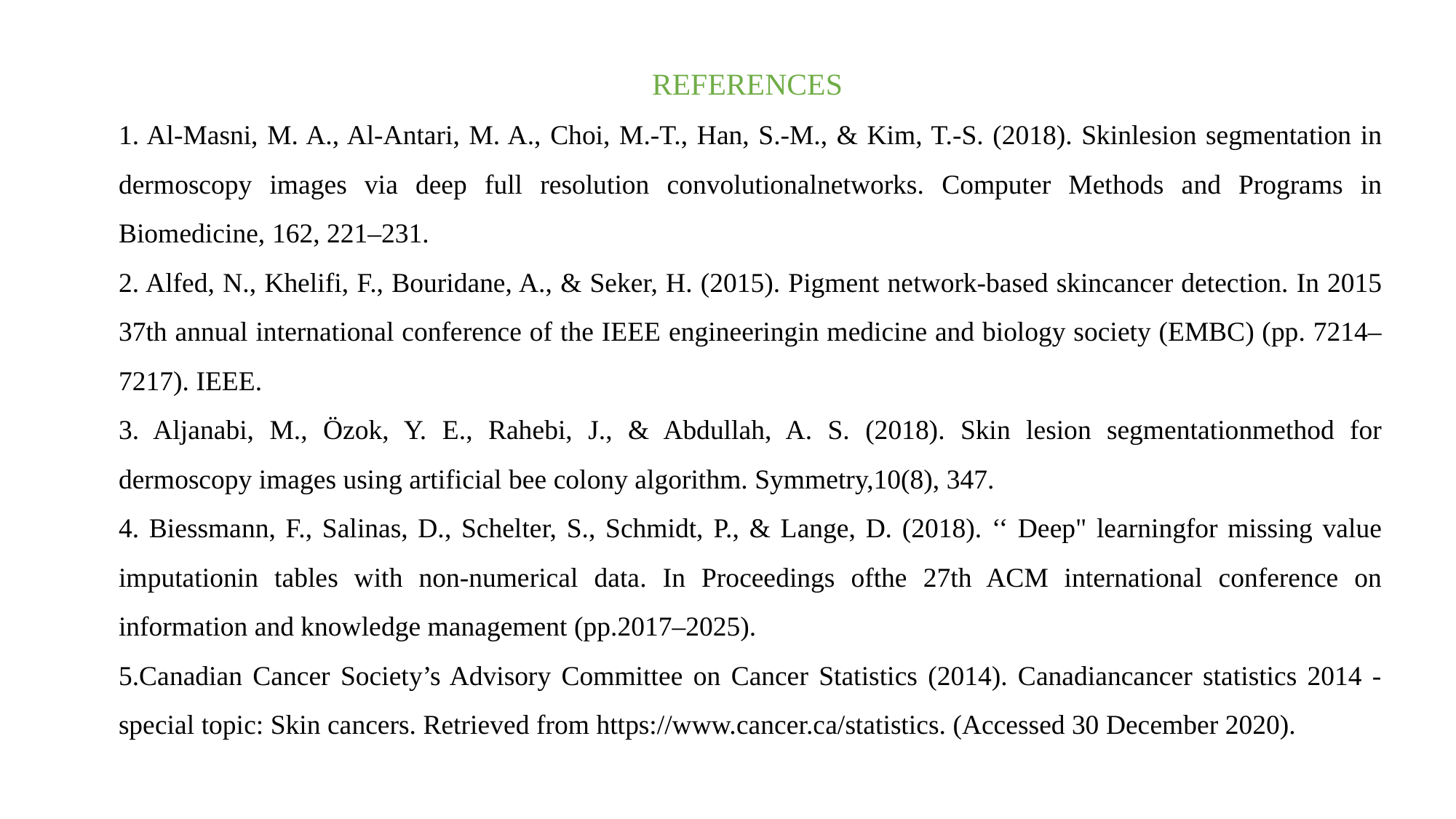

REFERENCES
1. Al-Masni, M. A., Al-Antari, M. A., Choi, M.-T., Han, S.-M., & Kim, T.-S. (2018). Skinlesion segmentation in dermoscopy images via deep full resolution convolutionalnetworks. Computer Methods and Programs in Biomedicine, 162, 221–231.
2. Alfed, N., Khelifi, F., Bouridane, A., & Seker, H. (2015). Pigment network-based skincancer detection. In 2015 37th annual international conference of the IEEE engineeringin medicine and biology society (EMBC) (pp. 7214–7217). IEEE.
3. Aljanabi, M., Özok, Y. E., Rahebi, J., & Abdullah, A. S. (2018). Skin lesion segmentationmethod for dermoscopy images using artificial bee colony algorithm. Symmetry,10(8), 347.
4. Biessmann, F., Salinas, D., Schelter, S., Schmidt, P., & Lange, D. (2018). ‘‘ Deep" learningfor missing value imputationin tables with non-numerical data. In Proceedings ofthe 27th ACM international conference on information and knowledge management (pp.2017–2025).
5.Canadian Cancer Society’s Advisory Committee on Cancer Statistics (2014). Canadiancancer statistics 2014 - special topic: Skin cancers. Retrieved from https://www.cancer.ca/statistics. (Accessed 30 December 2020).